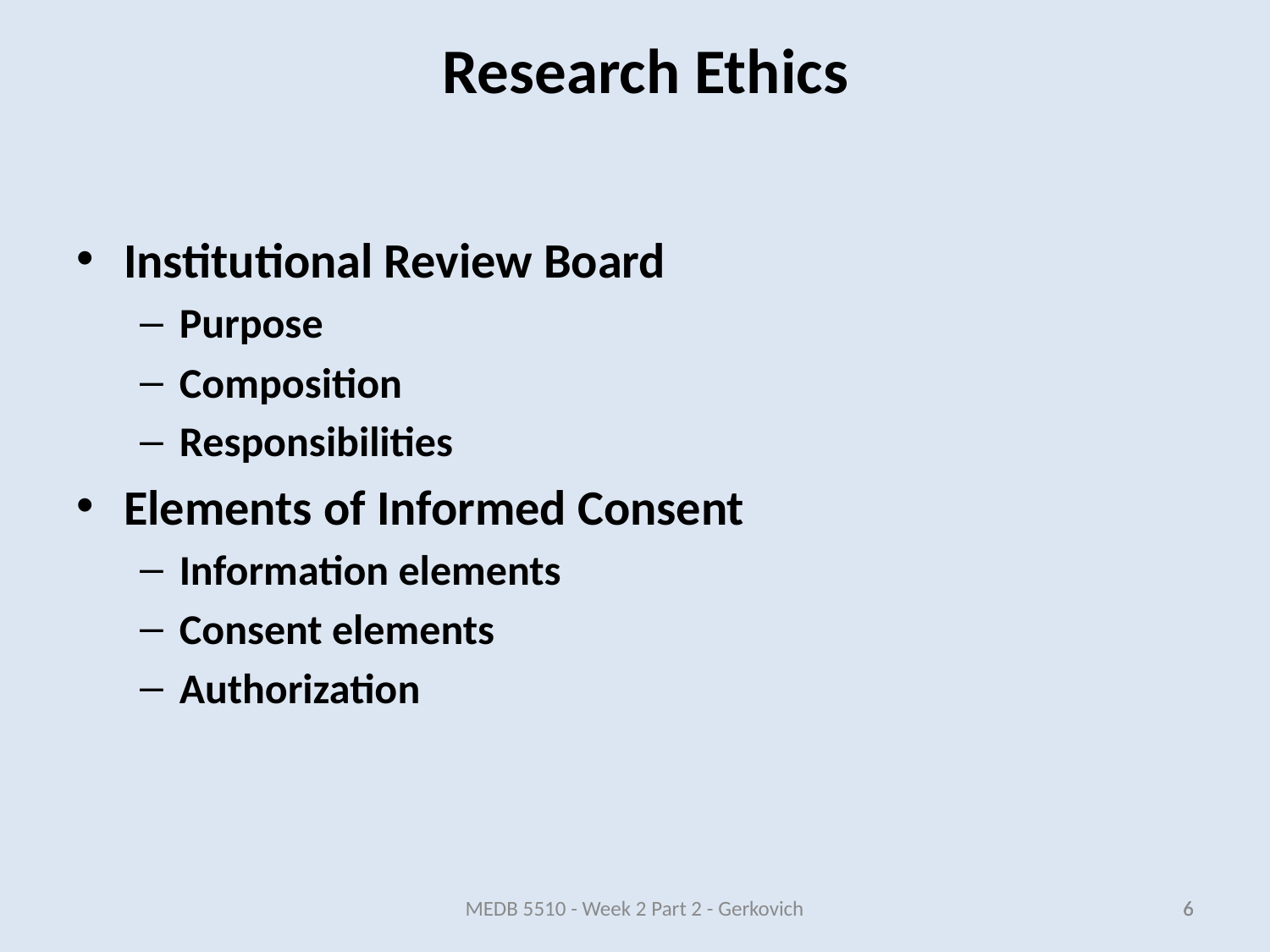

Institutional Review Board
Purpose
Composition
Responsibilities
Elements of Informed Consent
Information elements
Consent elements
Authorization
Research Ethics
MEDB 5510 - Week 2 Part 2 - Gerkovich
6
6